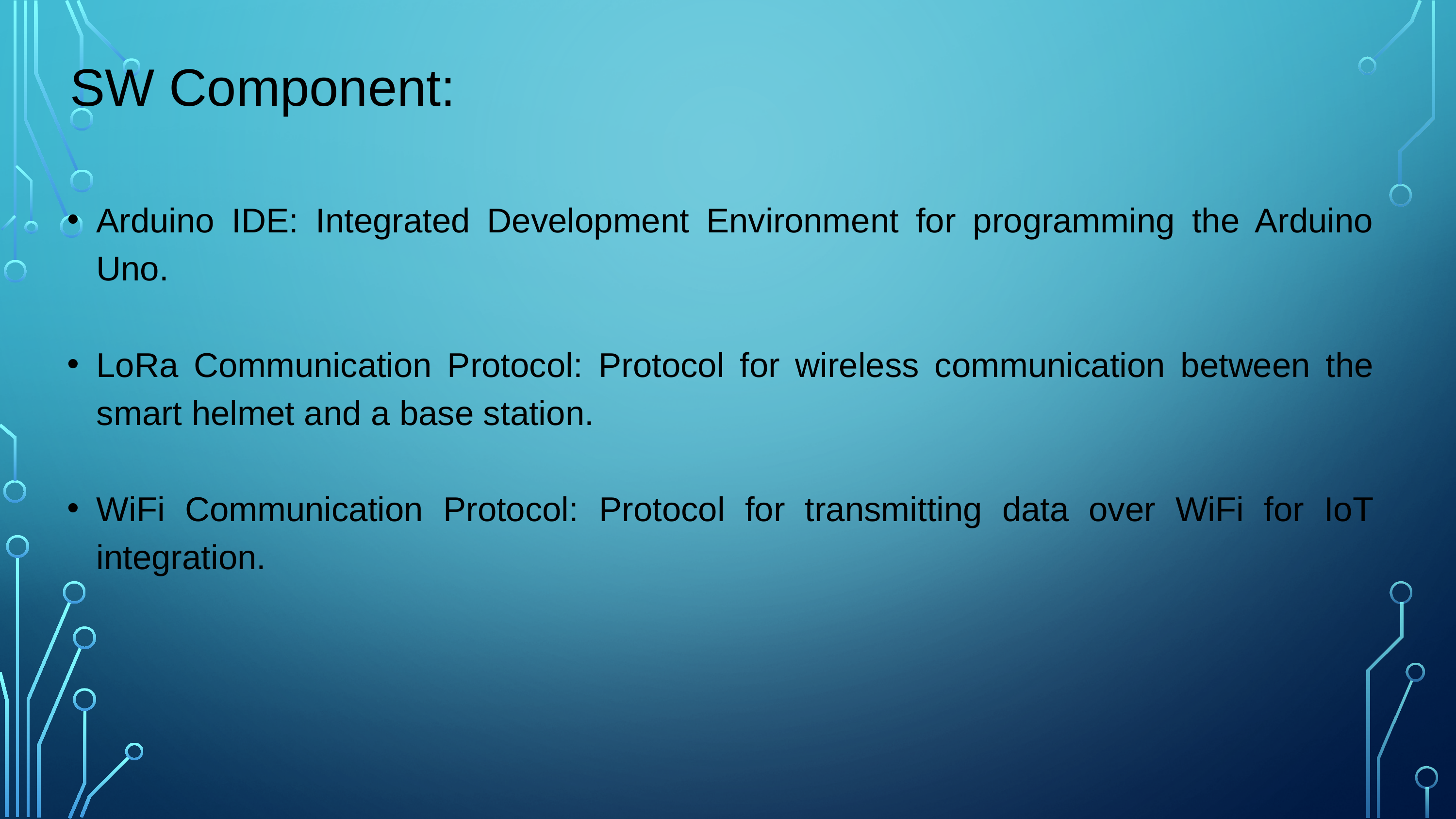

SW Component:
Arduino IDE: Integrated Development Environment for programming the Arduino Uno.

LoRa Communication Protocol: Protocol for wireless communication between the smart helmet and a base station.

WiFi Communication Protocol: Protocol for transmitting data over WiFi for IoT integration.